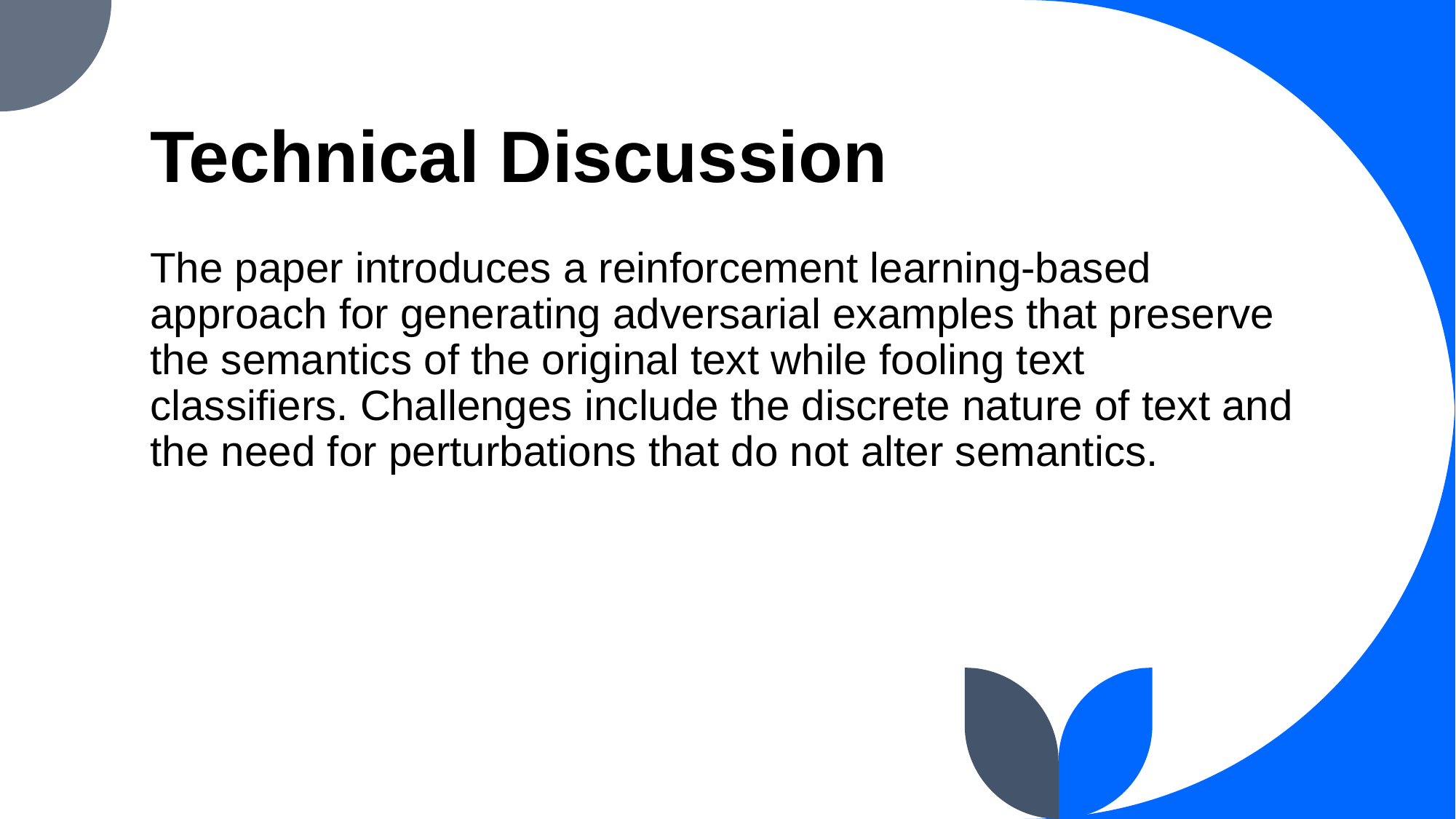

# Technical Discussion
The paper introduces a reinforcement learning-based approach for generating adversarial examples that preserve the semantics of the original text while fooling text classifiers. Challenges include the discrete nature of text and the need for perturbations that do not alter semantics.